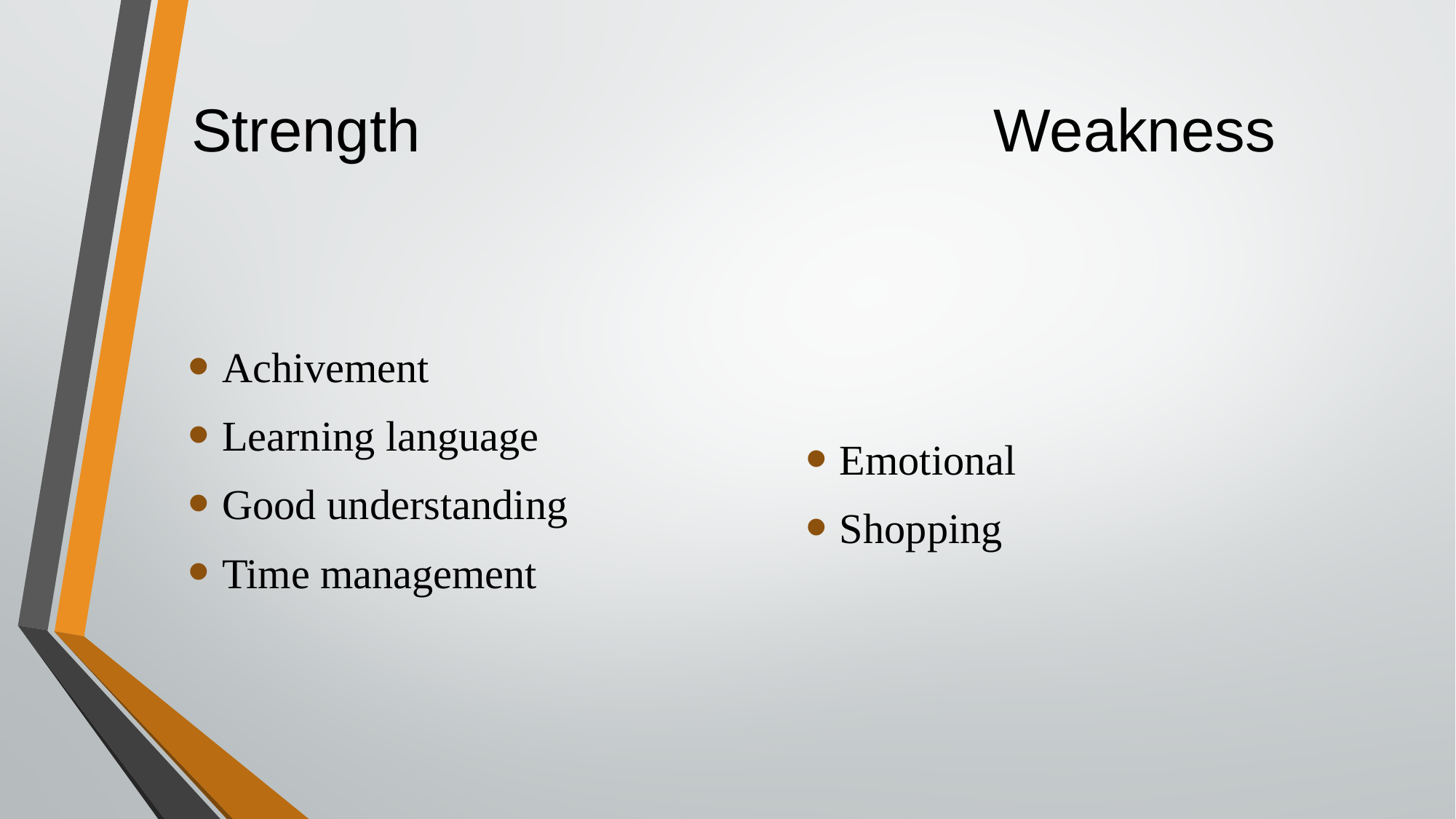

# Strength                                  Weakness
Achivement
Learning language
Good understanding
Time management

Emotional
Shopping